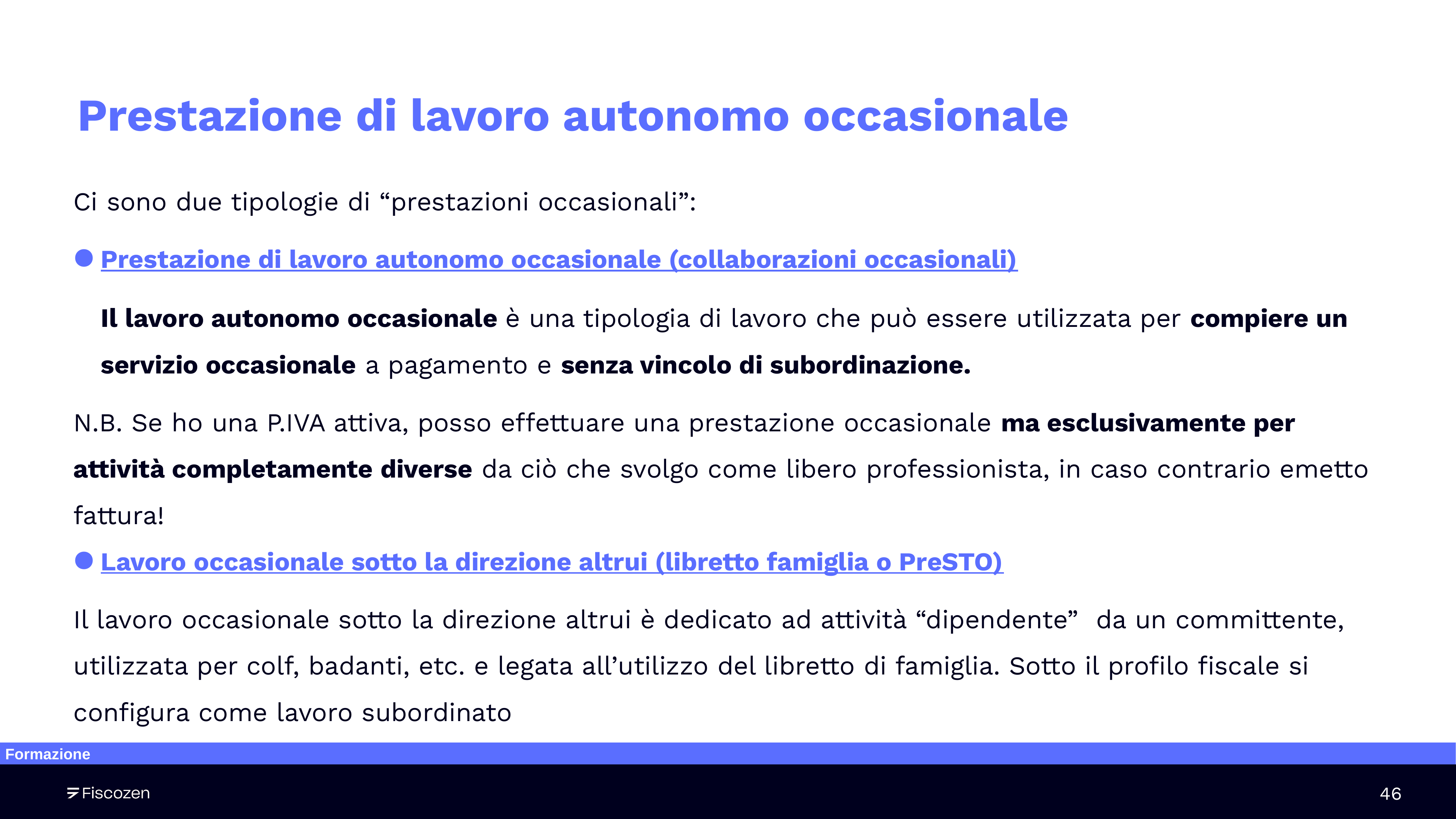

Prestazione di lavoro autonomo occasionale

Ci sono due tipologie di “prestazioni occasionali”:
Prestazione di lavoro autonomo occasionale (collaborazioni occasionali)
Il lavoro autonomo occasionale è una tipologia di lavoro che può essere utilizzata per compiere un servizio occasionale a pagamento e senza vincolo di subordinazione.
N.B. Se ho una P.IVA attiva, posso effettuare una prestazione occasionale ma esclusivamente per attività completamente diverse da ciò che svolgo come libero professionista, in caso contrario emetto fattura!
Lavoro occasionale sotto la direzione altrui (libretto famiglia o PreSTO)
Il lavoro occasionale sotto la direzione altrui è dedicato ad attività “dipendente”  da un committente, utilizzata per colf, badanti, etc. e legata all’utilizzo del libretto di famiglia. Sotto il profilo fiscale si configura come lavoro subordinato
Formazione
46